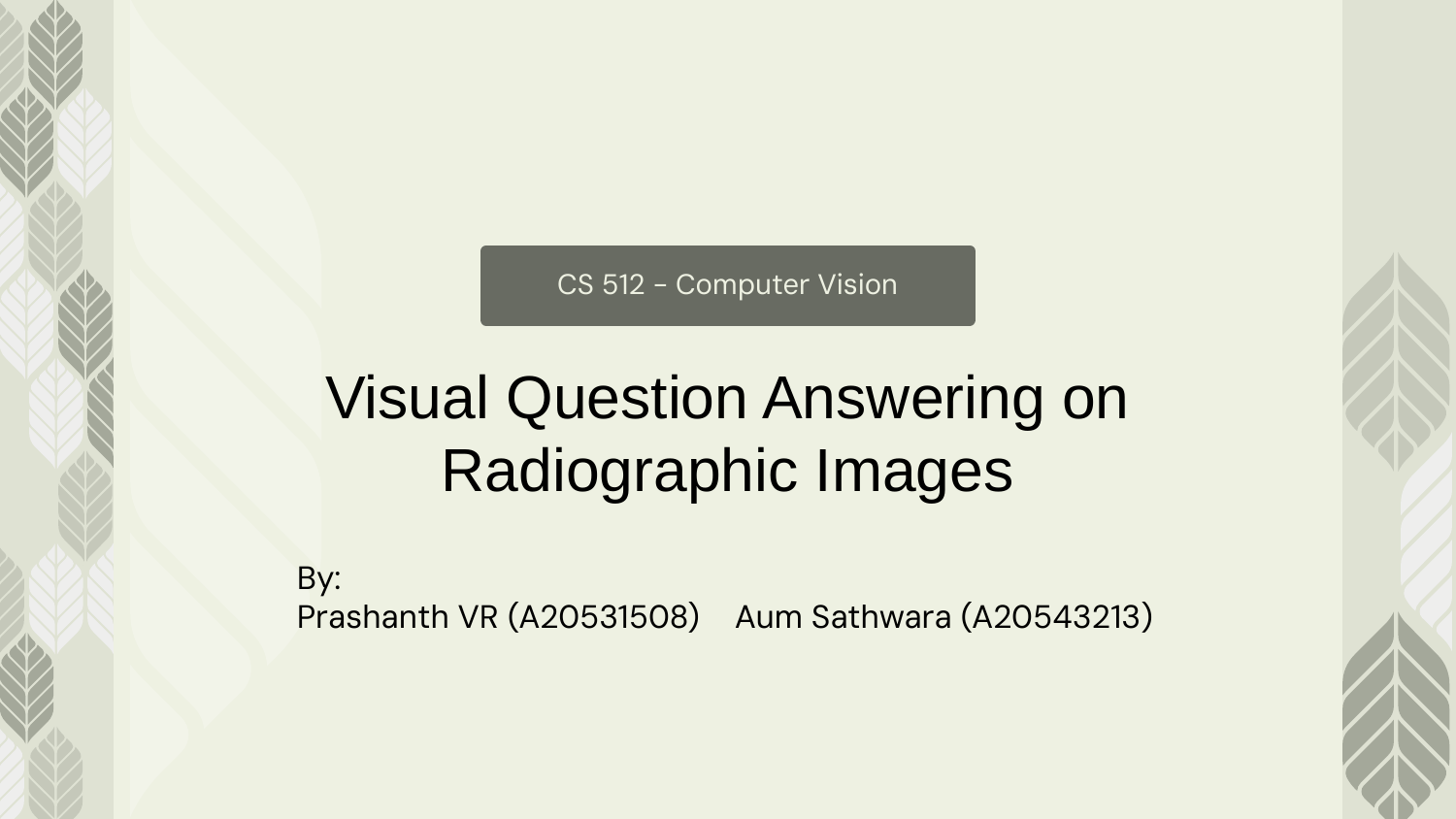

# Visual Question Answering on Radiographic Images
CS 512 - Computer Vision
By:
Prashanth VR (A20531508)    Aum Sathwara (A20543213)